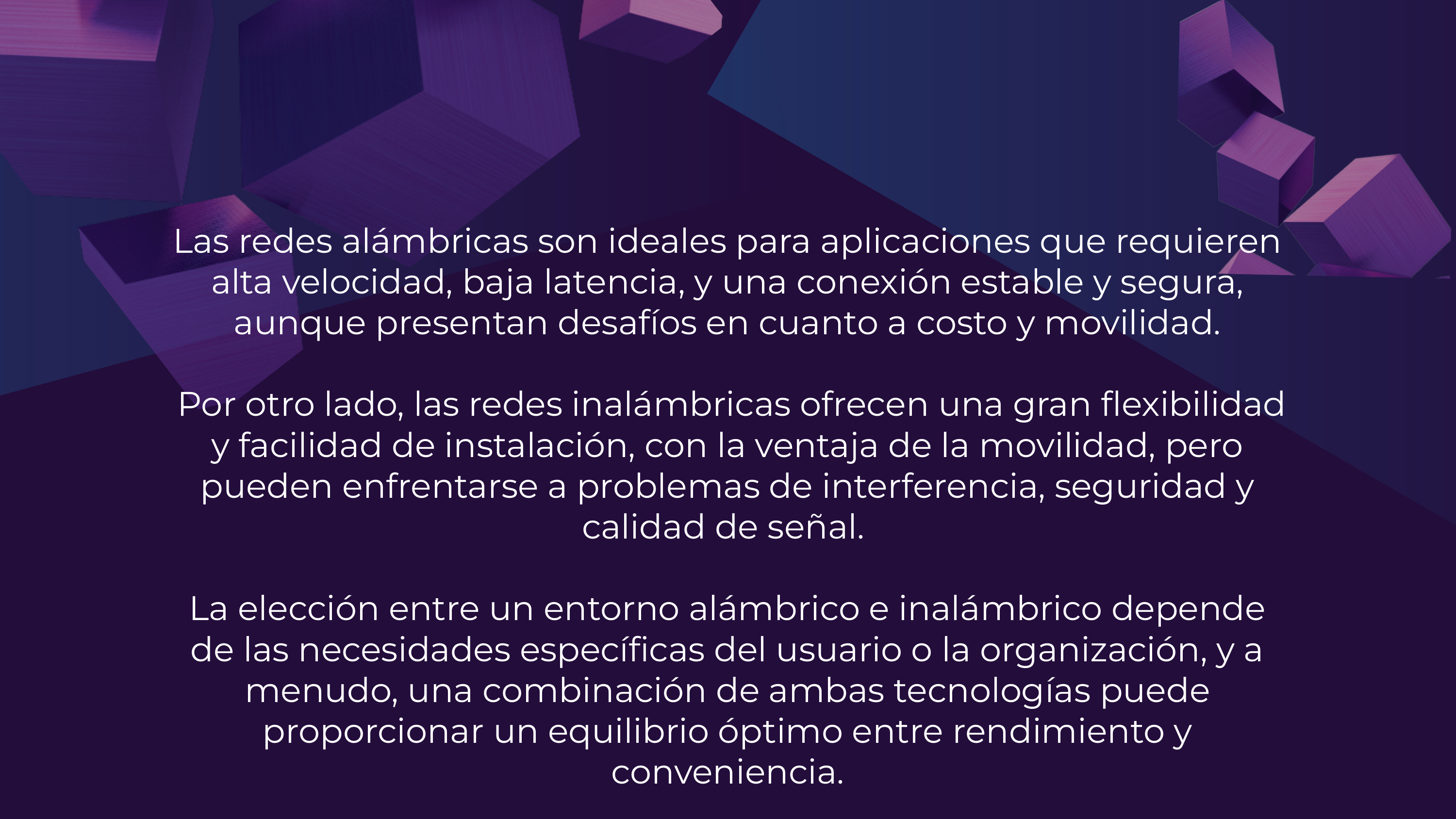

Las redes alámbricas son ideales para aplicaciones que requieren alta velocidad, baja latencia, y una conexión estable y segura, aunque presentan desafíos en cuanto a costo y movilidad.

 Por otro lado, las redes inalámbricas ofrecen una gran flexibilidad y facilidad de instalación, con la ventaja de la movilidad, pero pueden enfrentarse a problemas de interferencia, seguridad y calidad de señal.

La elección entre un entorno alámbrico e inalámbrico depende de las necesidades específicas del usuario o la organización, y a menudo, una combinación de ambas tecnologías puede proporcionar un equilibrio óptimo entre rendimiento y conveniencia.